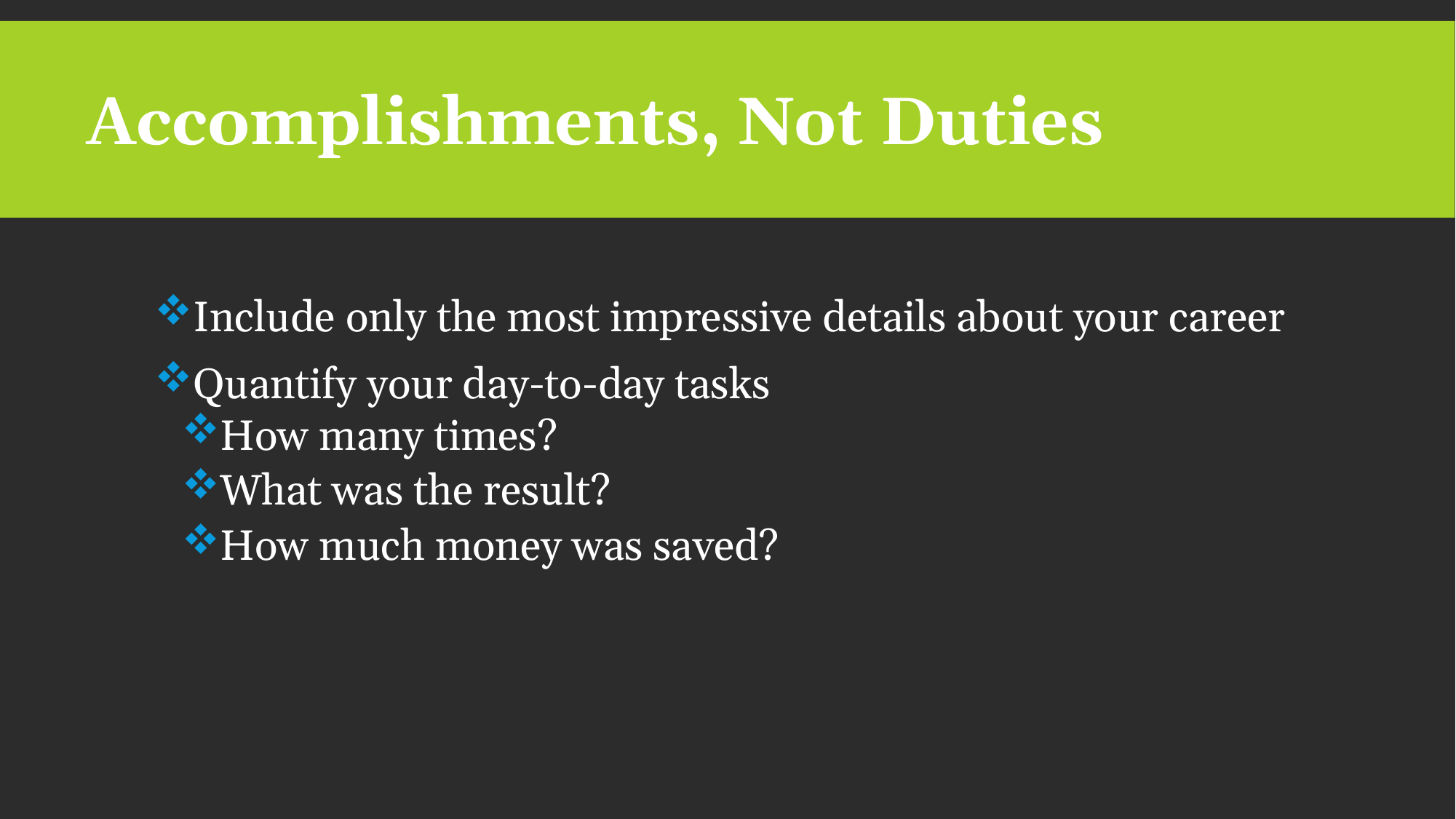

# Accomplishments, Not Duties
Include only the most impressive details about your career
Quantify your day-to-day tasks
How many times?
What was the result?
How much money was saved?